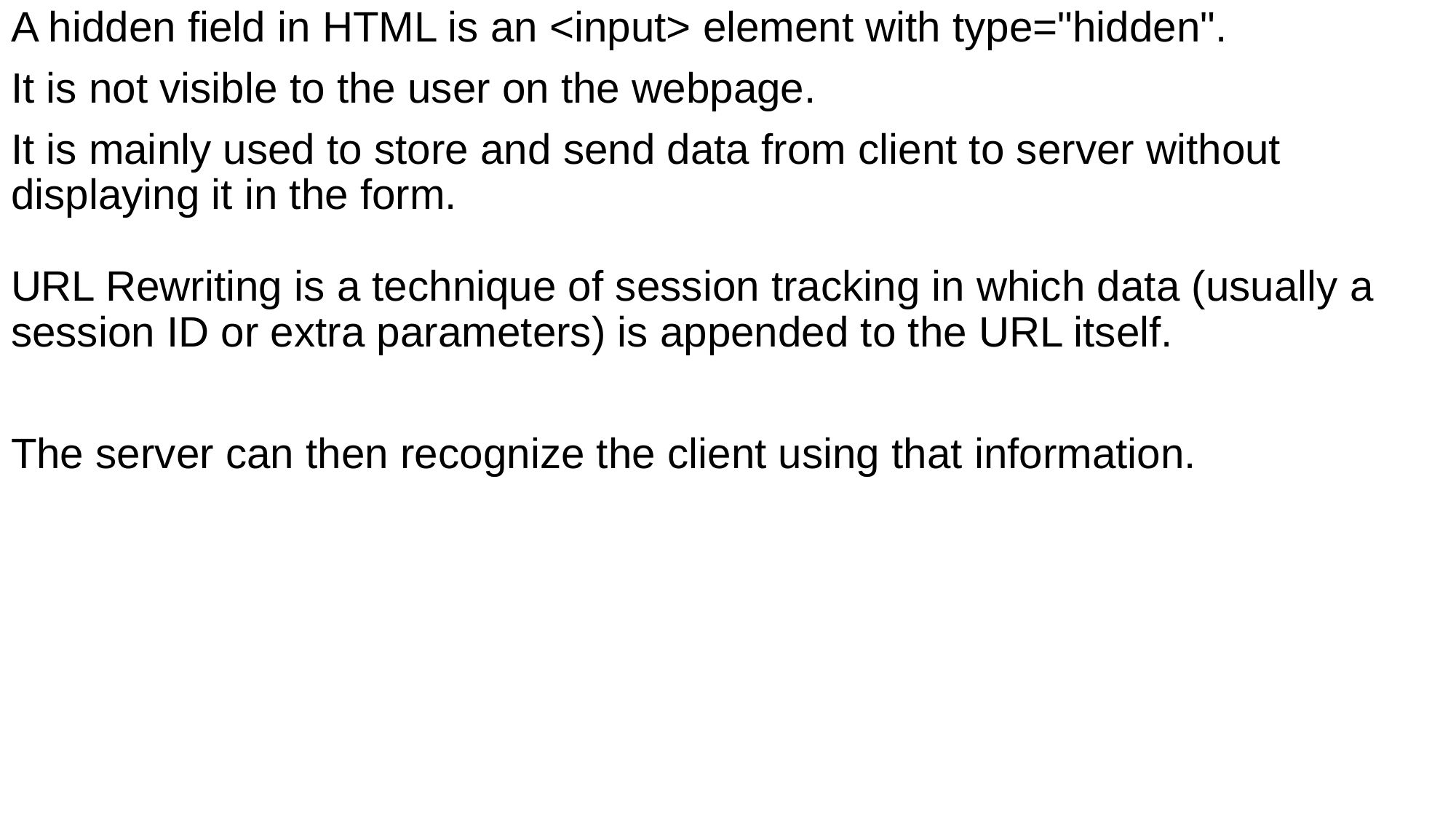

# A hidden field in HTML is an <input> element with type="hidden".
It is not visible to the user on the webpage.
It is mainly used to store and send data from client to server without displaying it in the form.
URL Rewriting is a technique of session tracking in which data (usually a session ID or extra parameters) is appended to the URL itself.

The server can then recognize the client using that information.